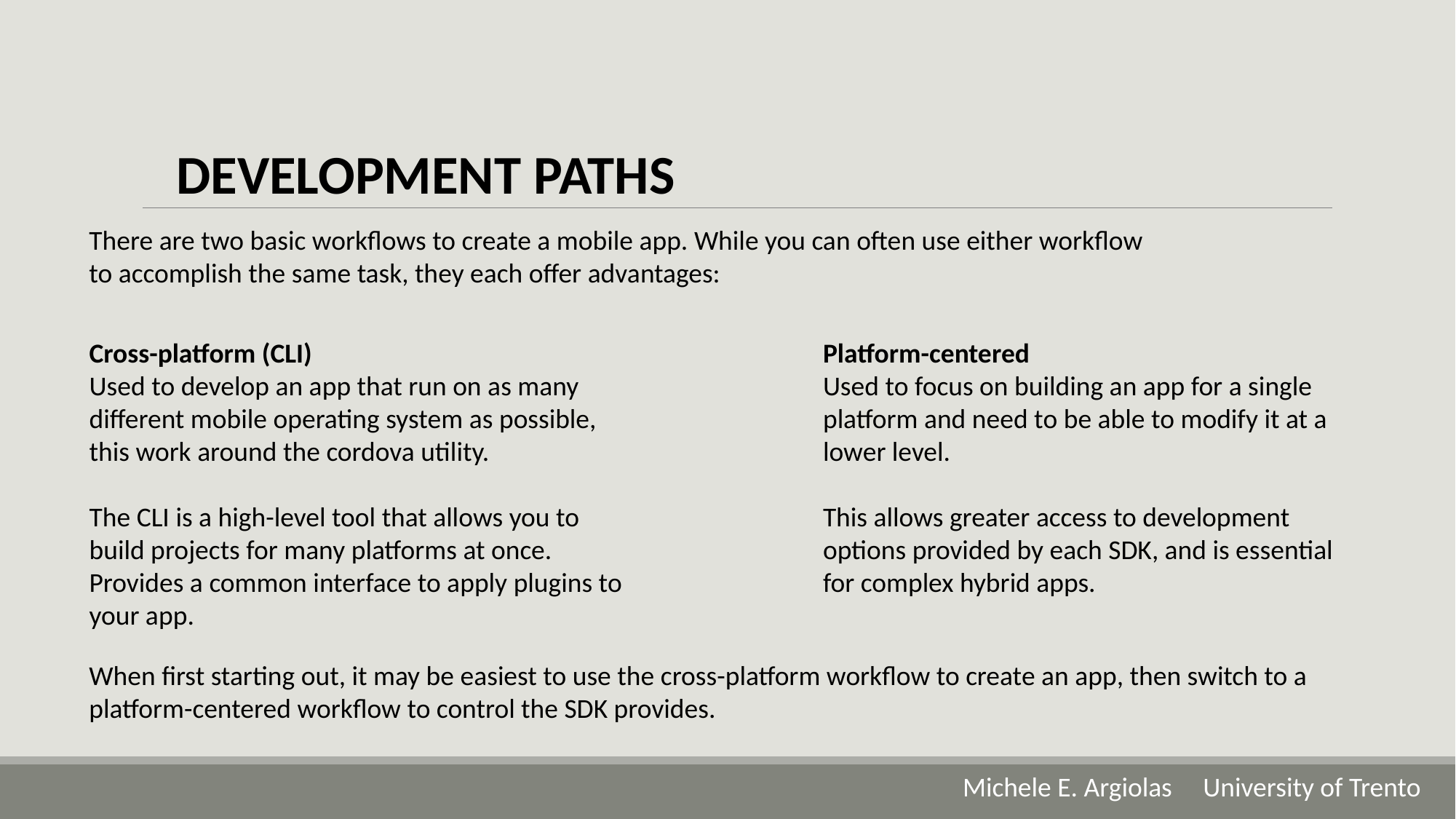

DEVELOPMENT PATHS
There are two basic workflows to create a mobile app. While you can often use either workflow to accomplish the same task, they each offer advantages:

Cross-platform (CLI)
Used to develop an app that run on as many different mobile operating system as possible, this work around the cordova utility.

The CLI is a high-level tool that allows you to build projects for many platforms at once. Provides a common interface to apply plugins to your app.
Platform-centered
Used to focus on building an app for a single platform and need to be able to modify it at a lower level.

This allows greater access to development options provided by each SDK, and is essential for complex hybrid apps.
When first starting out, it may be easiest to use the cross-platform workflow to create an app, then switch to a platform-centered workflow to control the SDK provides.
Michele E. Argiolas     University of Trento